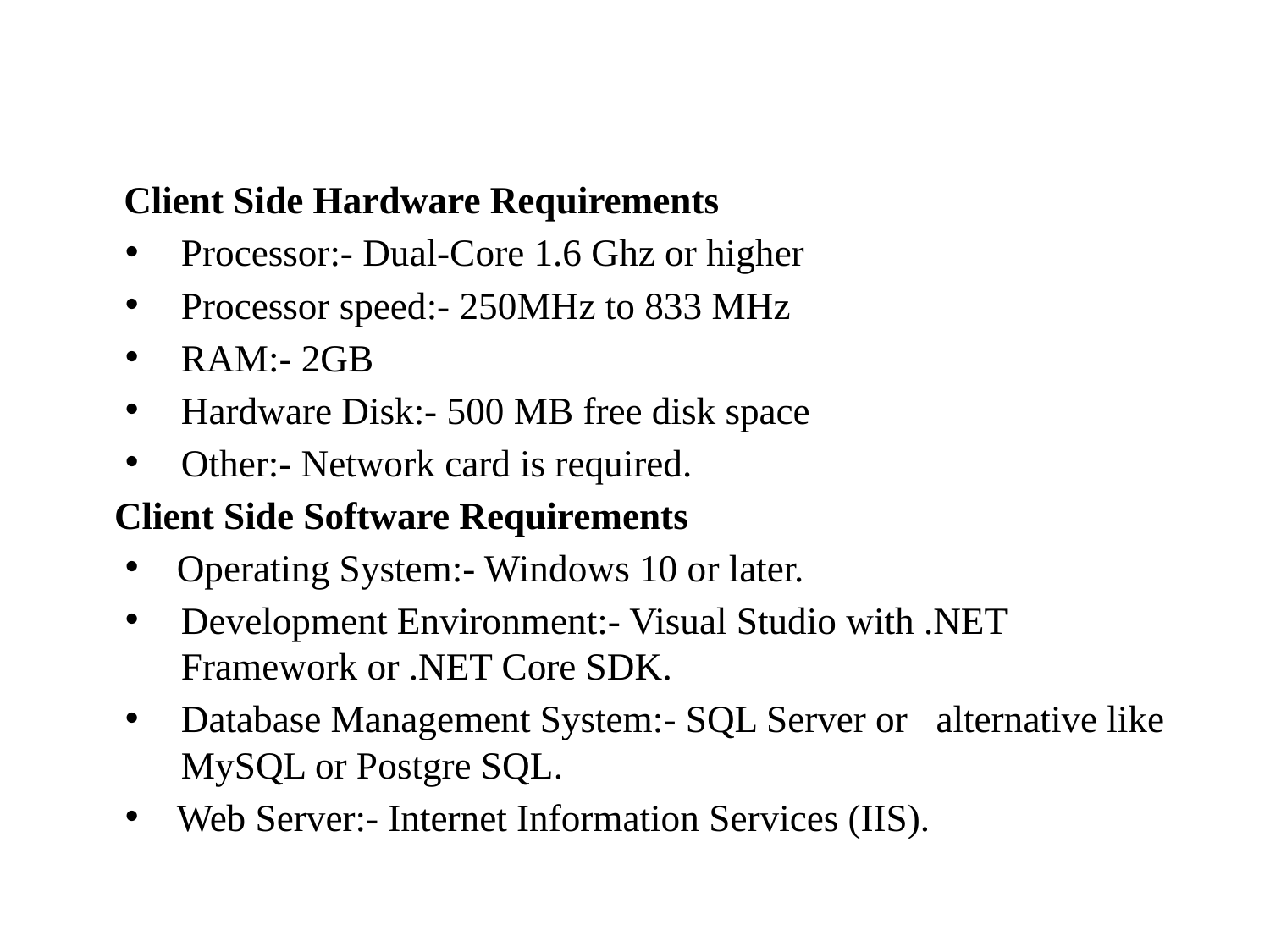

Client Side Hardware Requirements
Processor:- Dual-Core 1.6 Ghz or higher
Processor speed:- 250MHz to 833 MHz
RAM:- 2GB
Hardware Disk:- 500 MB free disk space
Other:- Network card is required.
    Client Side Software Requirements
 Operating System:- Windows 10 or later.
Development Environment:- Visual Studio with .NET             Framework or .NET Core SDK.
Database Management System:- SQL Server or   alternative like MySQL or Postgre SQL.
 Web Server:- Internet Information Services (IIS).